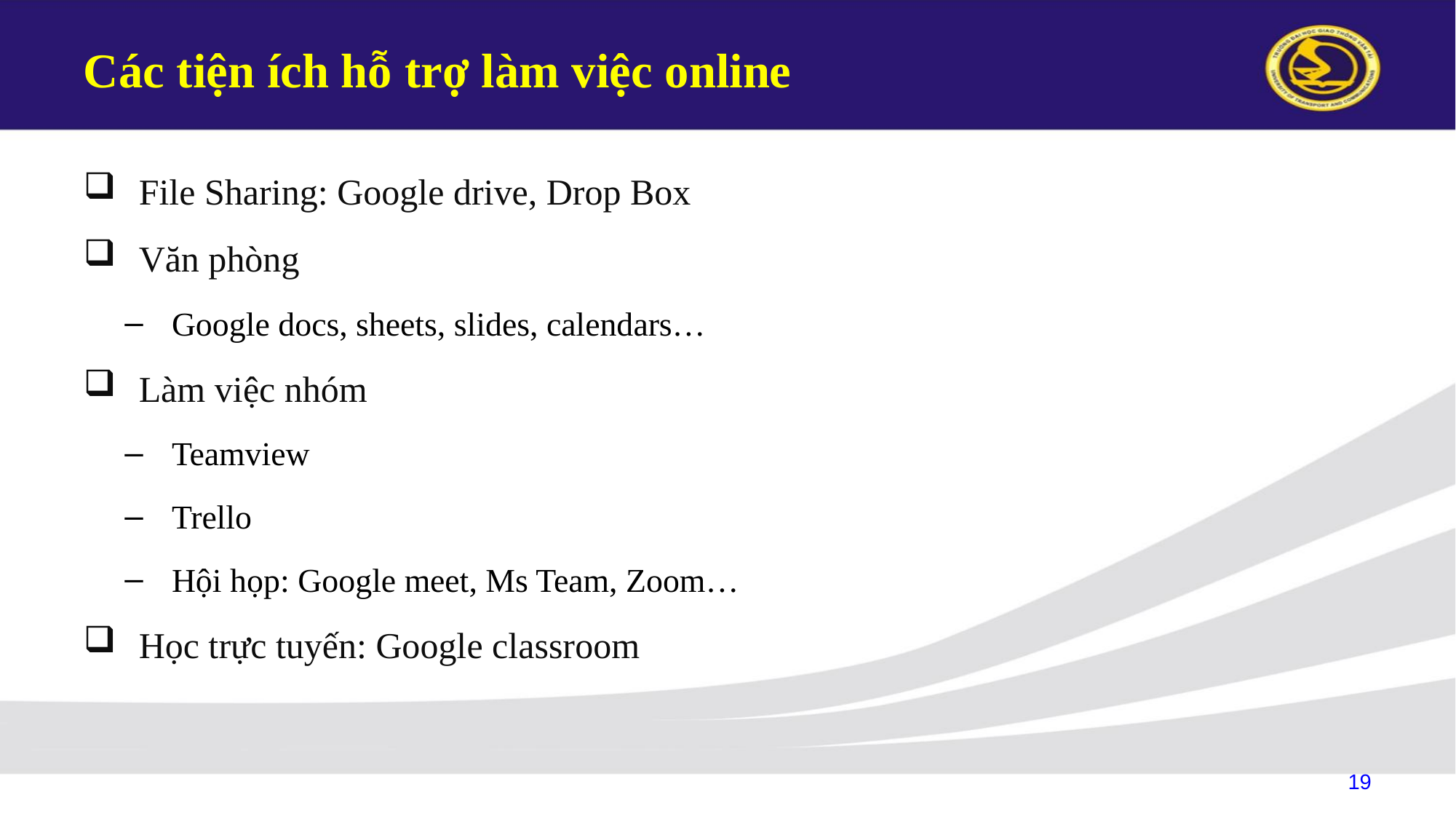

# Các tiện ích hỗ trợ làm việc online
File Sharing: Google drive, Drop Box
Văn phòng
Google docs, sheets, slides, calendars…
Làm việc nhóm
Teamview
Trello
Hội họp: Google meet, Ms Team, Zoom…
Học trực tuyến: Google classroom

19